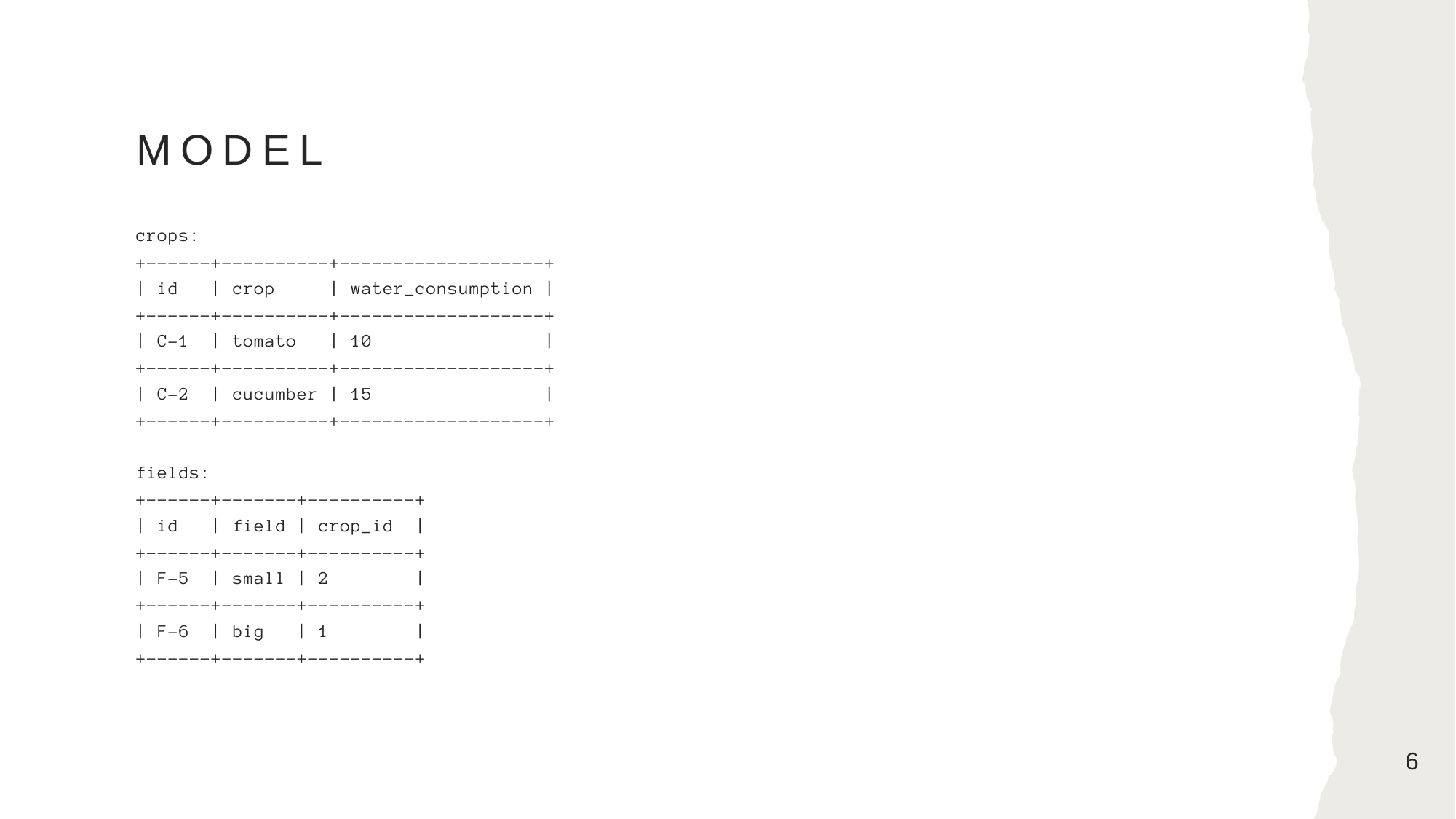

# Model
crops:
+------+----------+-------------------+
| id   | crop     | water_consumption |
+------+----------+-------------------+
| C-1  | tomato   | 10                |
+------+----------+-------------------+
| C-2  | cucumber | 15                |
+------+----------+-------------------+

fields:
+------+-------+----------+
| id   | field | crop_id  |
+------+-------+----------+
| F-5  | small | 2        |
+------+-------+----------+
| F-6  | big   | 1        |
+------+-------+----------+
6